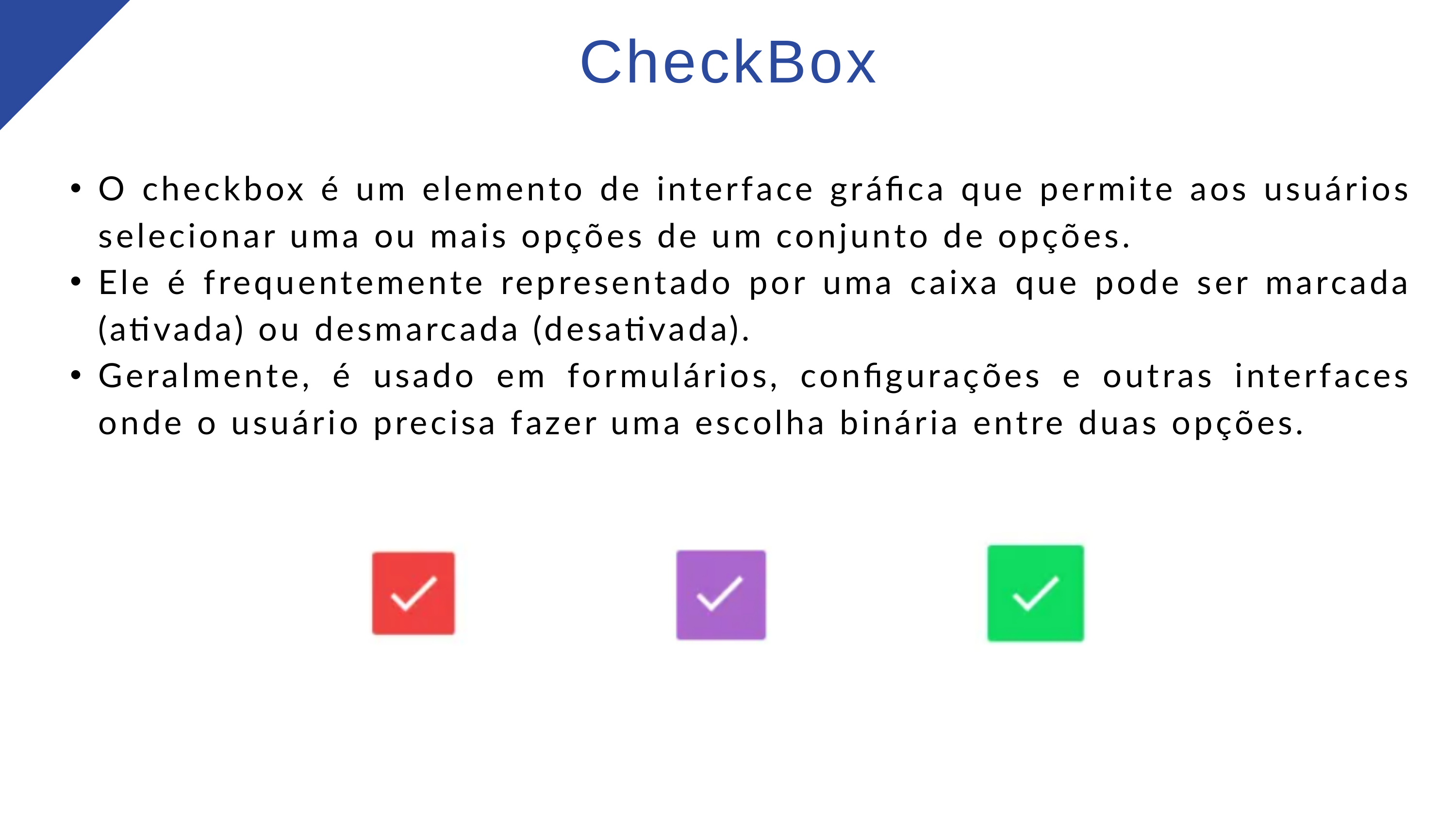

CheckBox
O checkbox é um elemento de interface gráfica que permite aos usuários selecionar uma ou mais opções de um conjunto de opções.
Ele é frequentemente representado por uma caixa que pode ser marcada (ativada) ou desmarcada (desativada).
Geralmente, é usado em formulários, configurações e outras interfaces onde o usuário precisa fazer uma escolha binária entre duas opções.